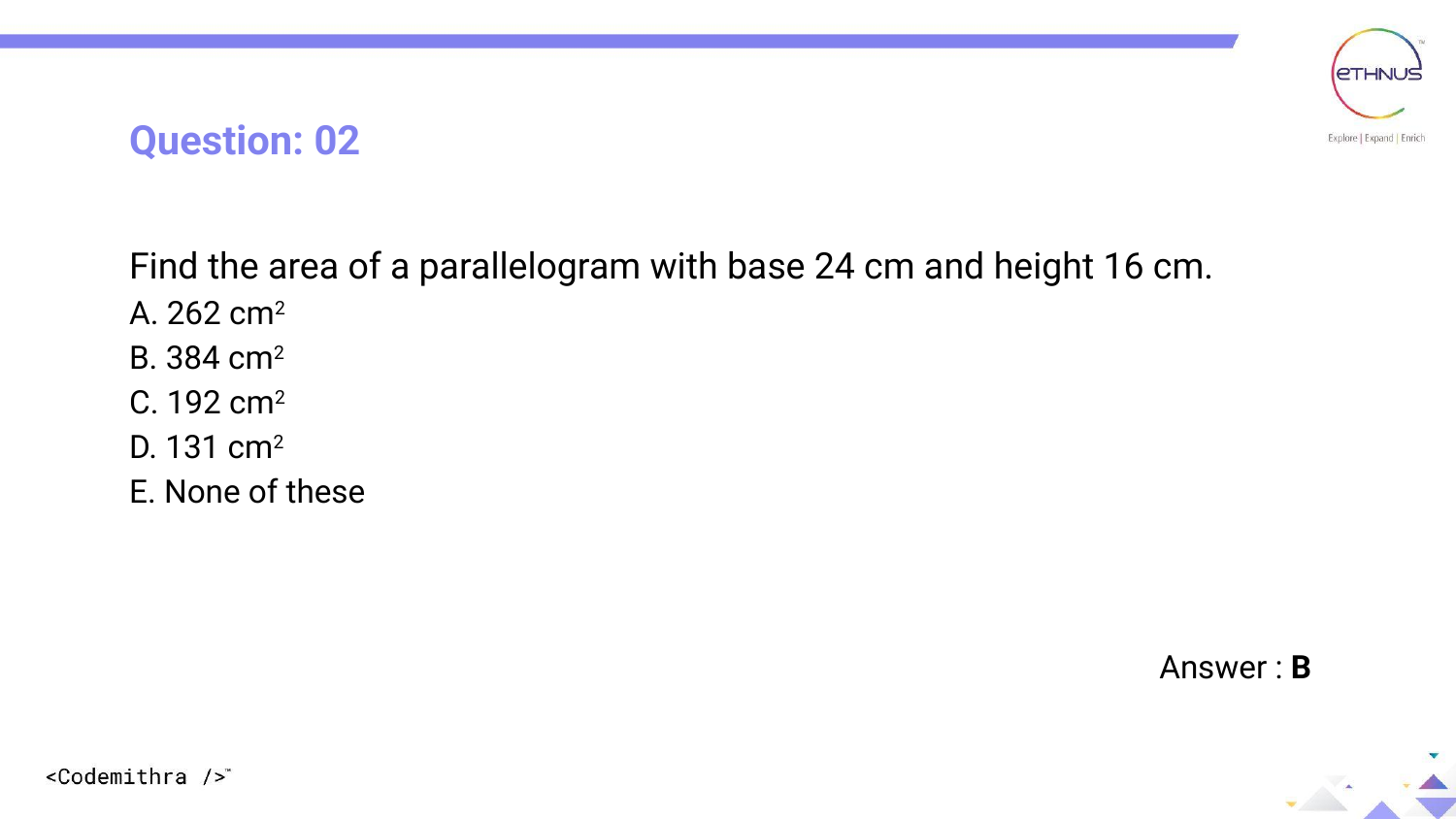

Question: 02
Find the area of a parallelogram with base 24 cm and height 16 cm.
A. 262 cm2
B. 384 cm2
C. 192 cm2
D. 131 cm2
E. None of these

Answer : B